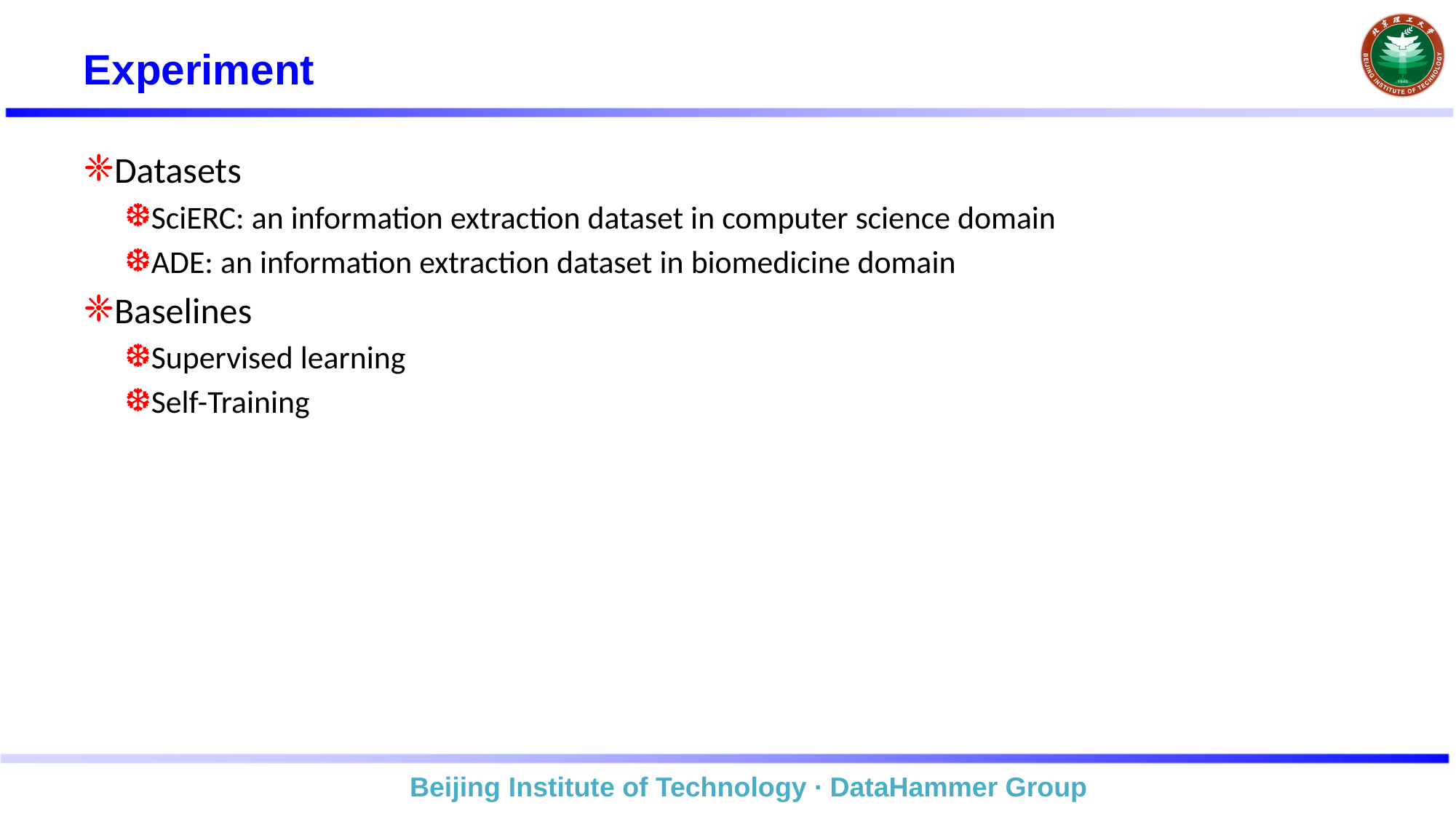

# Experiment
Datasets
SciERC: an information extraction dataset in computer science domain
ADE: an information extraction dataset in biomedicine domain
Baselines
Supervised learning
Self-Training